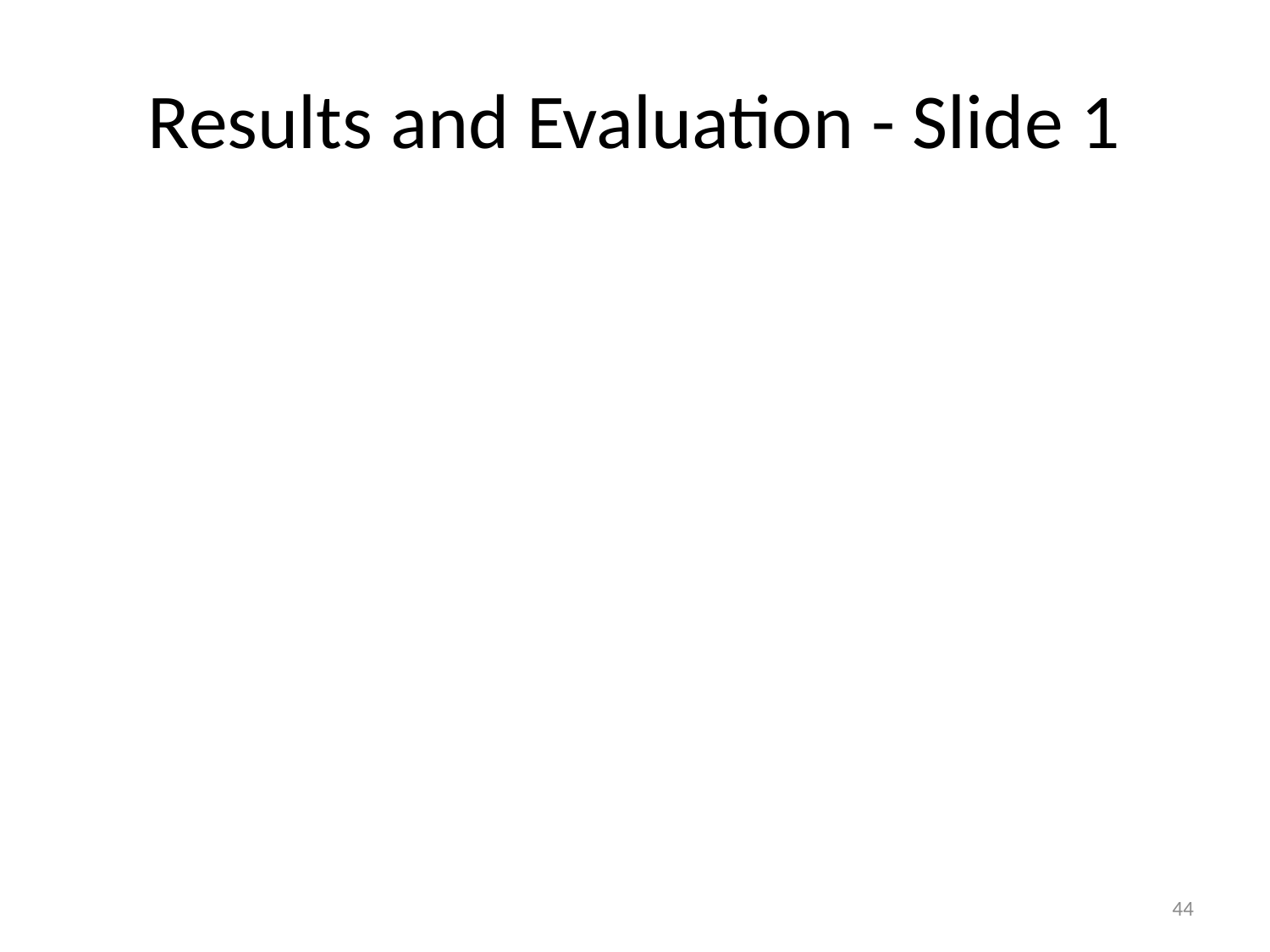

# Results and Evaluation - Slide 1

44